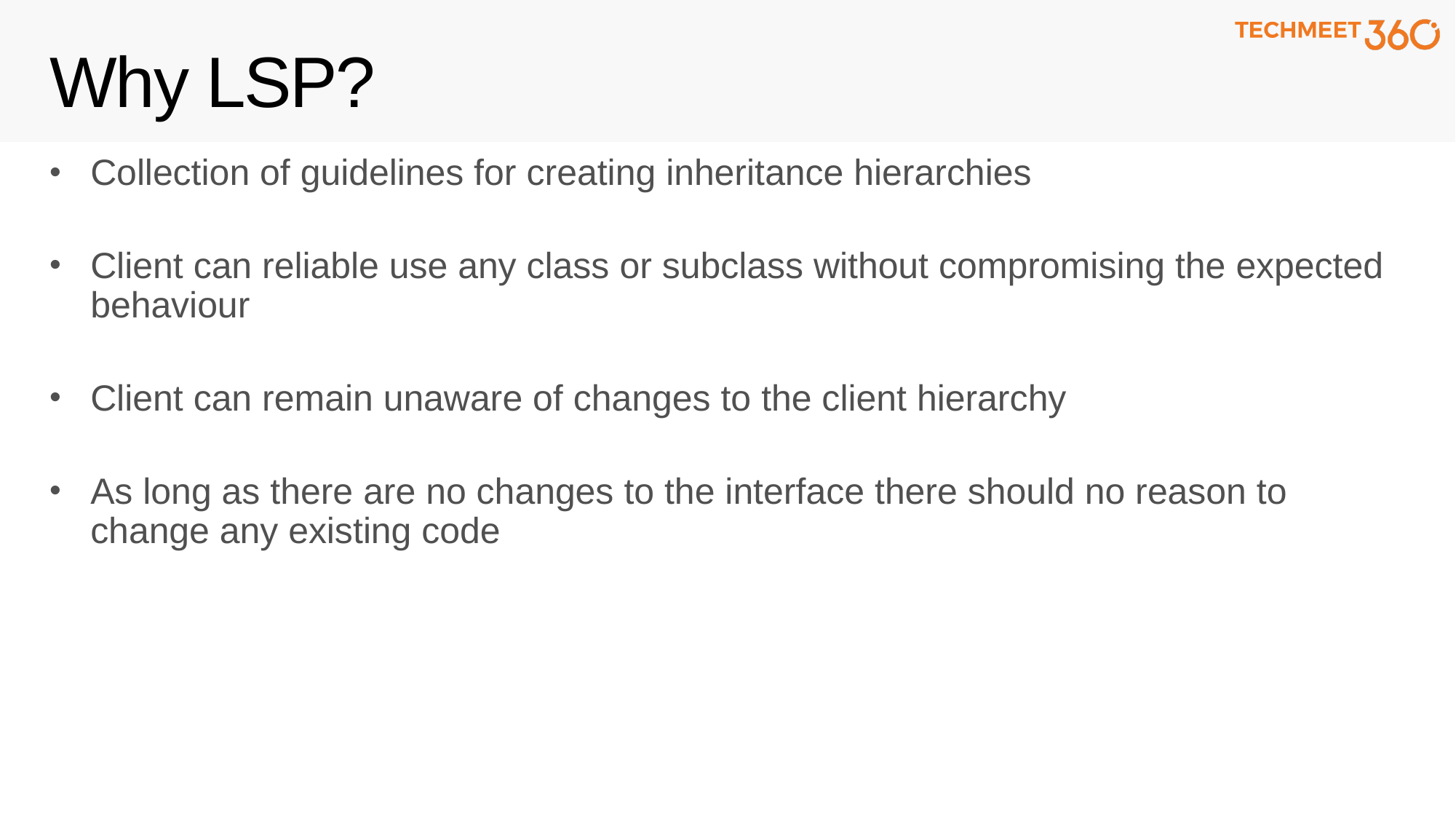

# Why LSP?
Collection of guidelines for creating inheritance hierarchies

Client can reliable use any class or subclass without compromising the expected behaviour

Client can remain unaware of changes to the client hierarchy

As long as there are no changes to the interface there should no reason to change any existing code